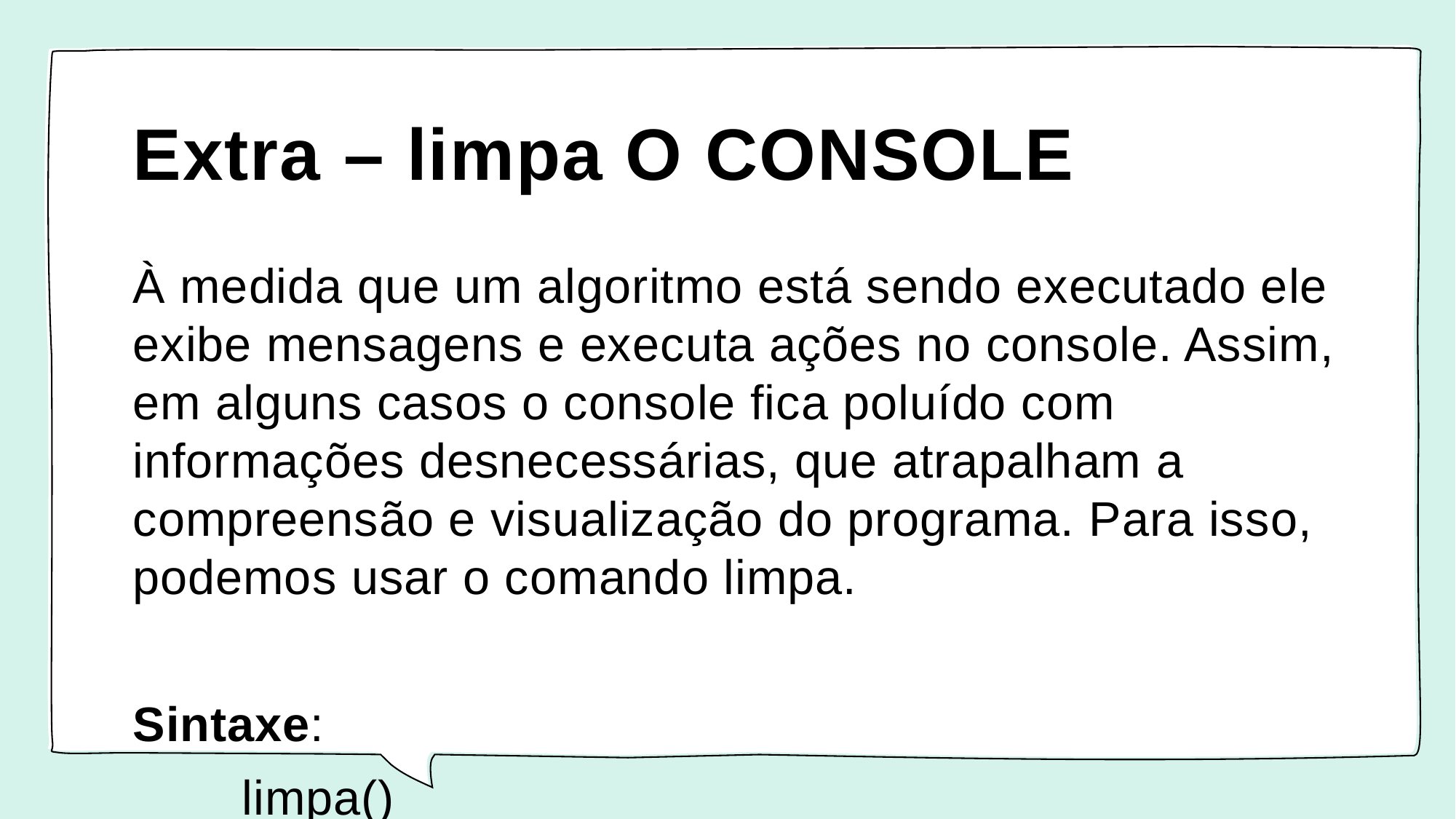

# Extra – limpa O CONSOLE
À medida que um algoritmo está sendo executado ele exibe mensagens e executa ações no console. Assim, em alguns casos o console fica poluído com informações desnecessárias, que atrapalham a compreensão e visualização do programa. Para isso, podemos usar o comando limpa.

Sintaxe:
	limpa()